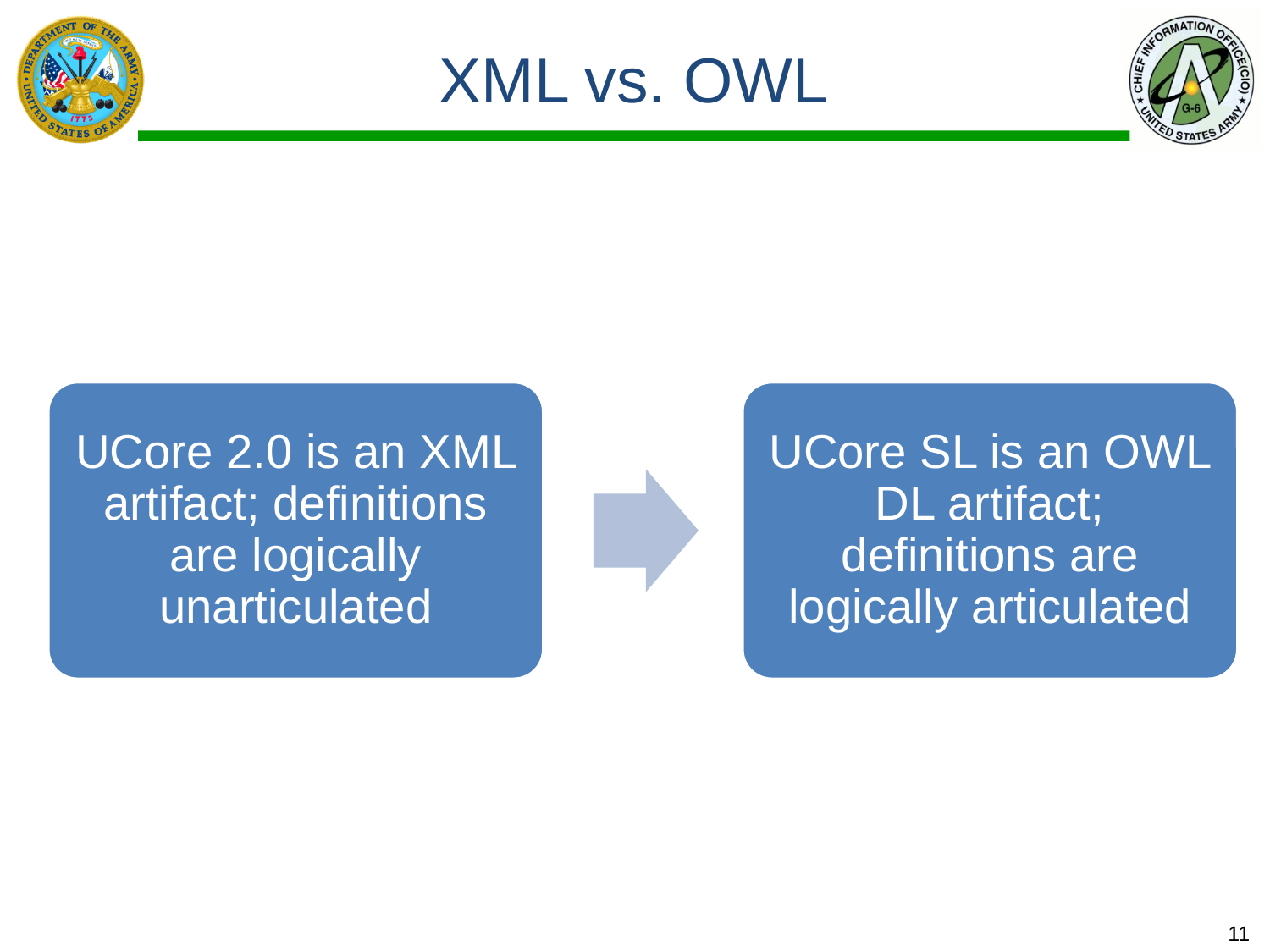

# XML vs. OWL
UCore 2.0 is an XML artifact; definitions are logically unarticulated

UCore SL is an OWL DL artifact; definitions are logically articulated
11